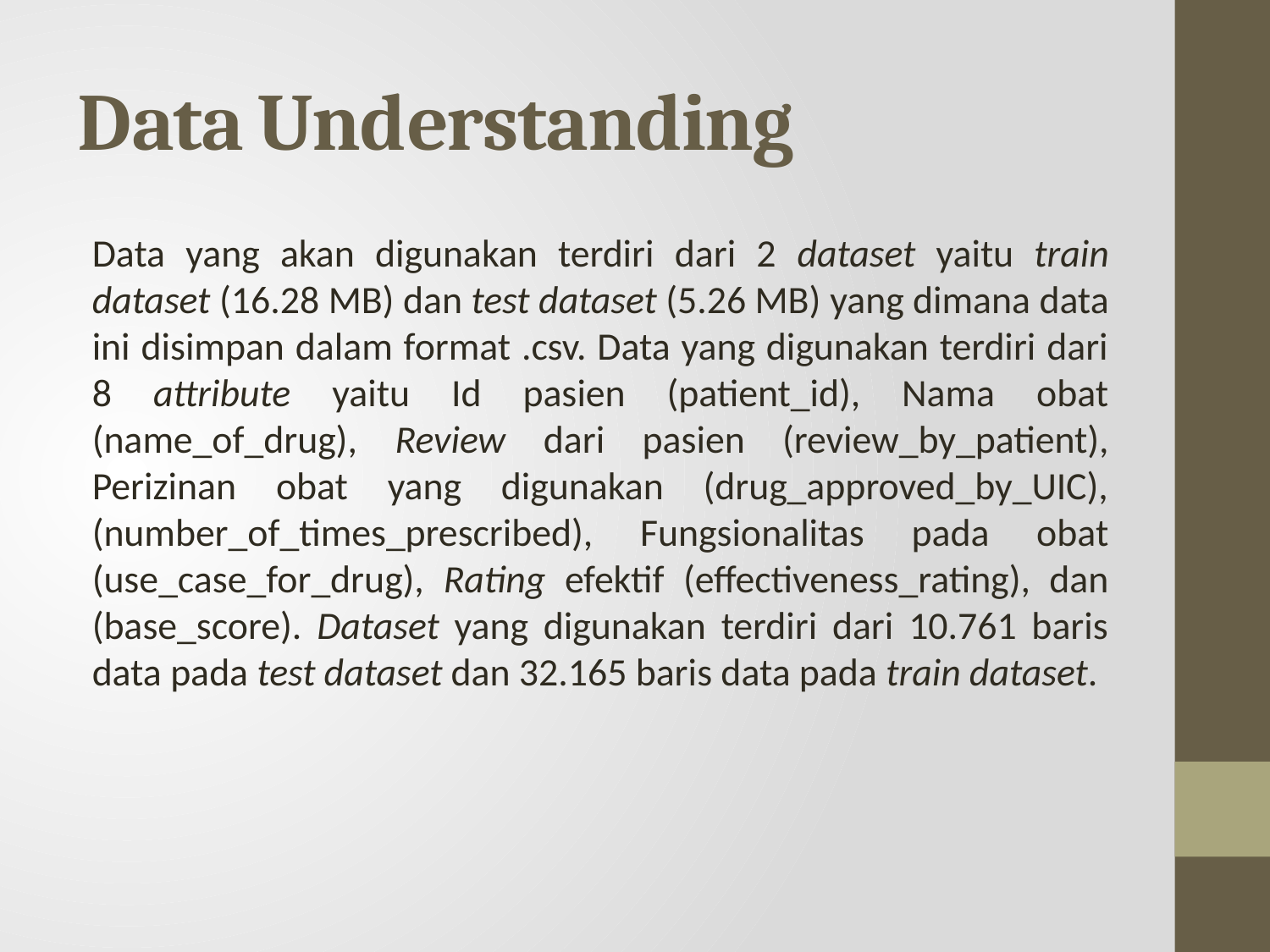

# Data Understanding
Data yang akan digunakan terdiri dari 2 dataset yaitu train dataset (16.28 MB) dan test dataset (5.26 MB) yang dimana data ini disimpan dalam format .csv. Data yang digunakan terdiri dari 8 attribute yaitu Id pasien (patient_id), Nama obat (name_of_drug), Review dari pasien (review_by_patient), Perizinan obat yang digunakan (drug_approved_by_UIC), (number_of_times_prescribed), Fungsionalitas pada obat (use_case_for_drug), Rating efektif (effectiveness_rating), dan (base_score). Dataset yang digunakan terdiri dari 10.761 baris data pada test dataset dan 32.165 baris data pada train dataset.